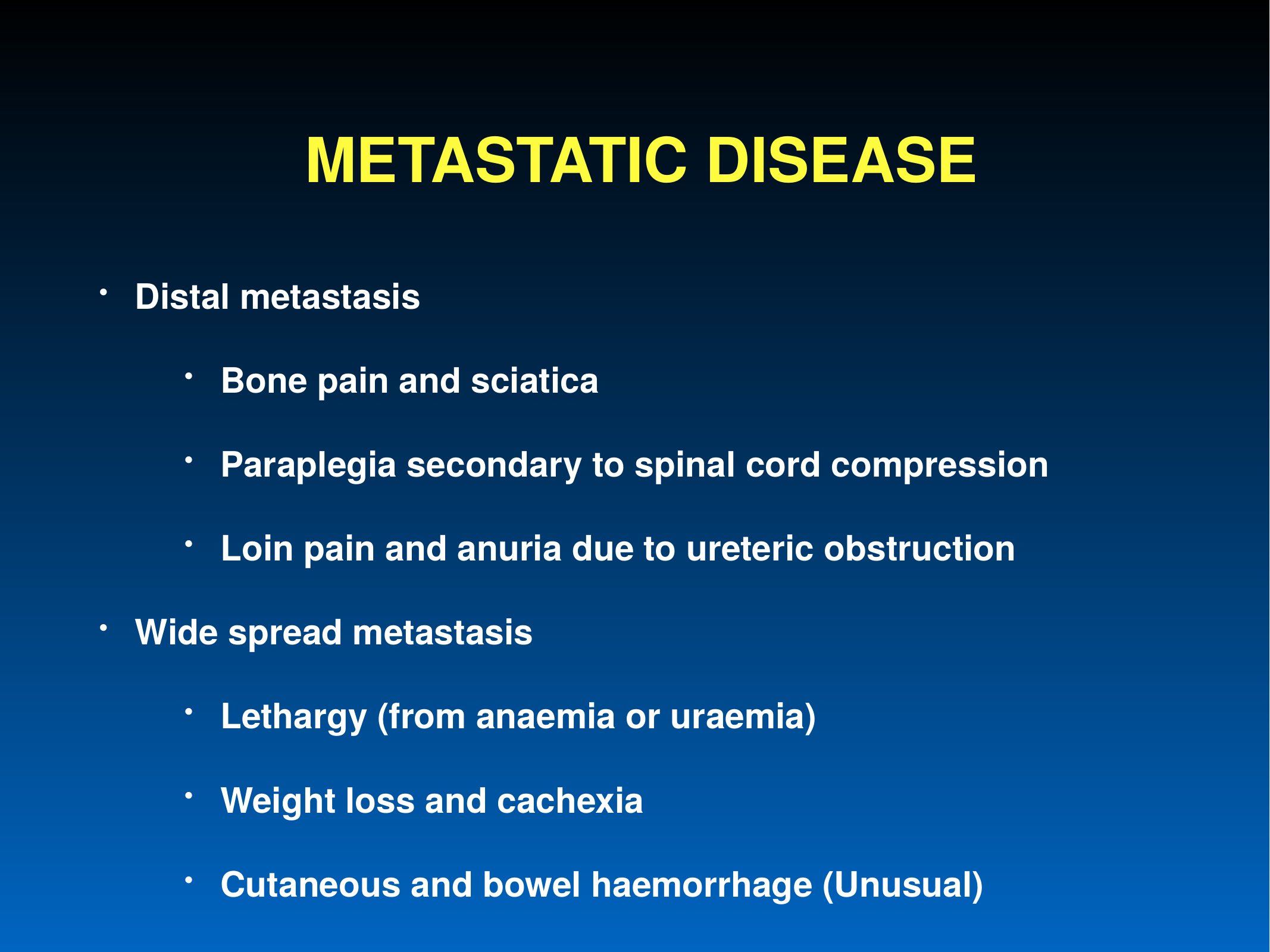

# METASTATIC DISEASE
Distal metastasis
Bone pain and sciatica
Paraplegia secondary to spinal cord compression
Loin pain and anuria due to ureteric obstruction
Wide spread metastasis
Lethargy (from anaemia or uraemia)
Weight loss and cachexia
Cutaneous and bowel haemorrhage (Unusual)